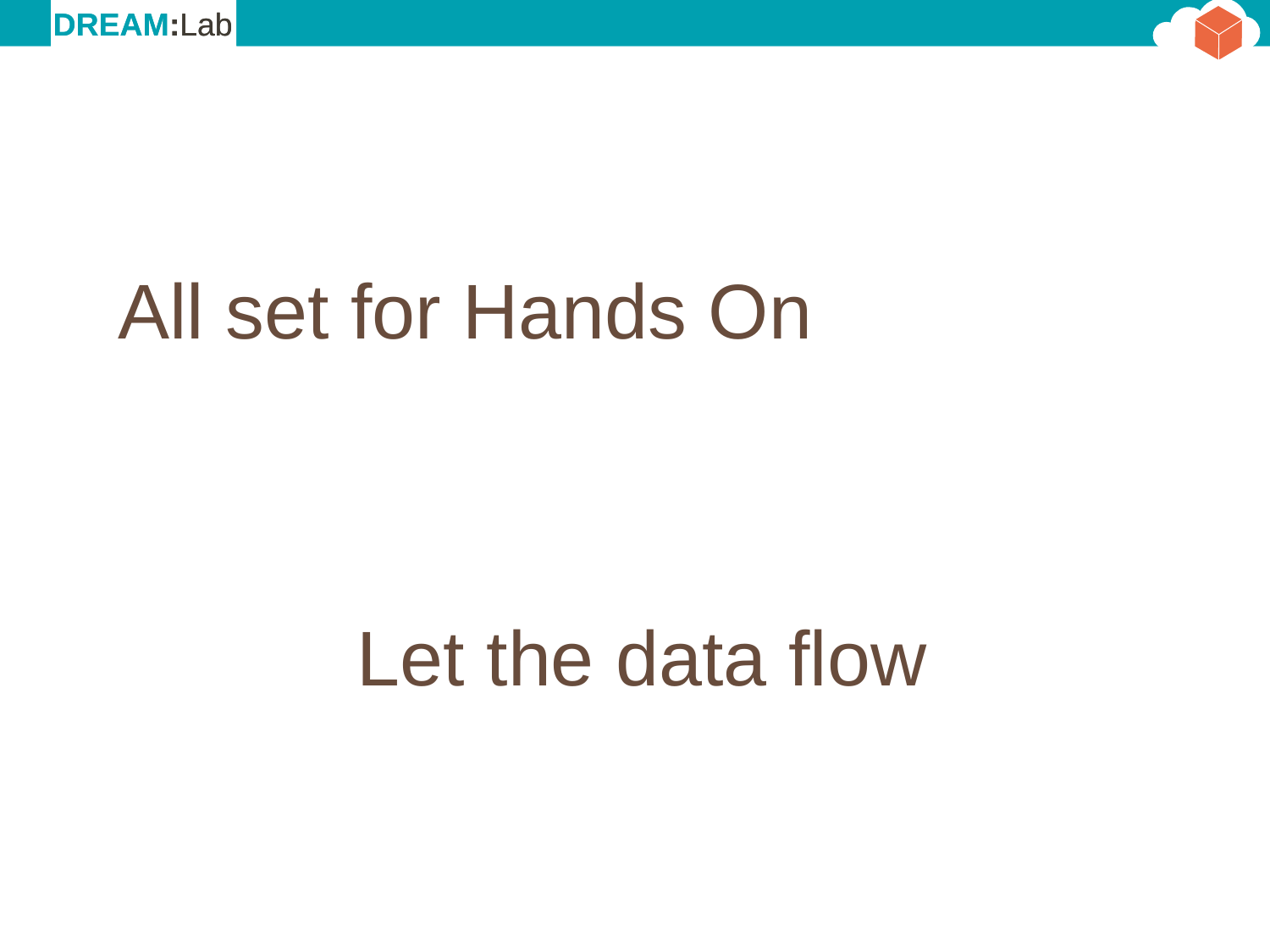

# All set for Hands On
Let the data flow